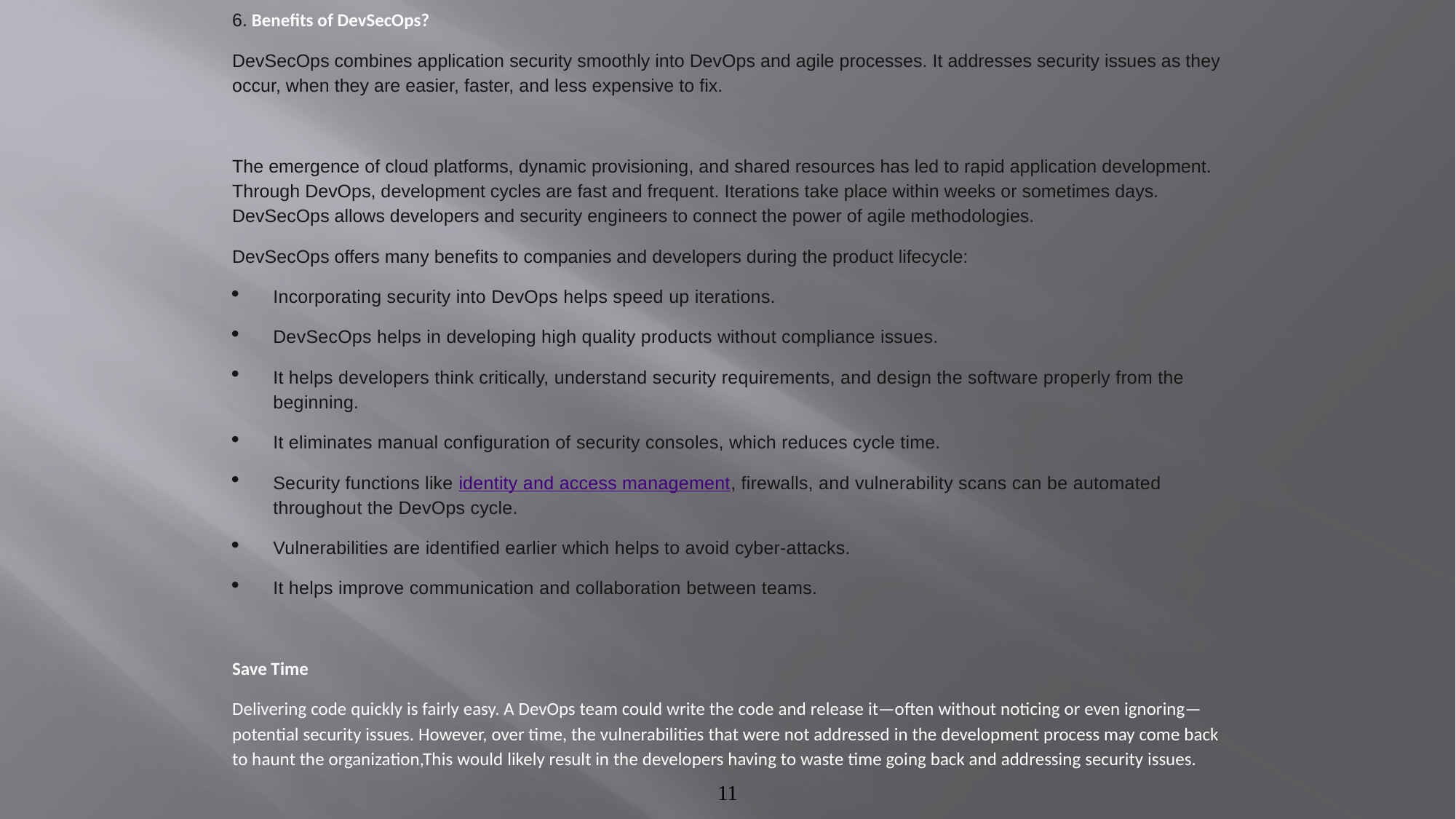

6. Benefits of DevSecOps?
DevSecOps combines application security smoothly into DevOps and agile processes. It addresses security issues as they occur, when they are easier, faster, and less expensive to fix.

The emergence of cloud platforms, dynamic provisioning, and shared resources has led to rapid application development. Through DevOps, development cycles are fast and frequent. Iterations take place within weeks or sometimes days. DevSecOps allows developers and security engineers to connect the power of agile methodologies.
DevSecOps offers many benefits to companies and developers during the product lifecycle:
Incorporating security into DevOps helps speed up iterations.
DevSecOps helps in developing high quality products without compliance issues.
It helps developers think critically, understand security requirements, and design the software properly from the beginning.
It eliminates manual configuration of security consoles, which reduces cycle time.
Security functions like identity and access management, firewalls, and vulnerability scans can be automated throughout the DevOps cycle.
Vulnerabilities are identified earlier which helps to avoid cyber-attacks.
It helps improve communication and collaboration between teams.

Save Time
Delivering code quickly is fairly easy. A DevOps team could write the code and release it—often without noticing or even ignoring—potential security issues. However, over time, the vulnerabilities that were not addressed in the development process may come back to haunt the organization,This would likely result in the developers having to waste time going back and addressing security issues.
11